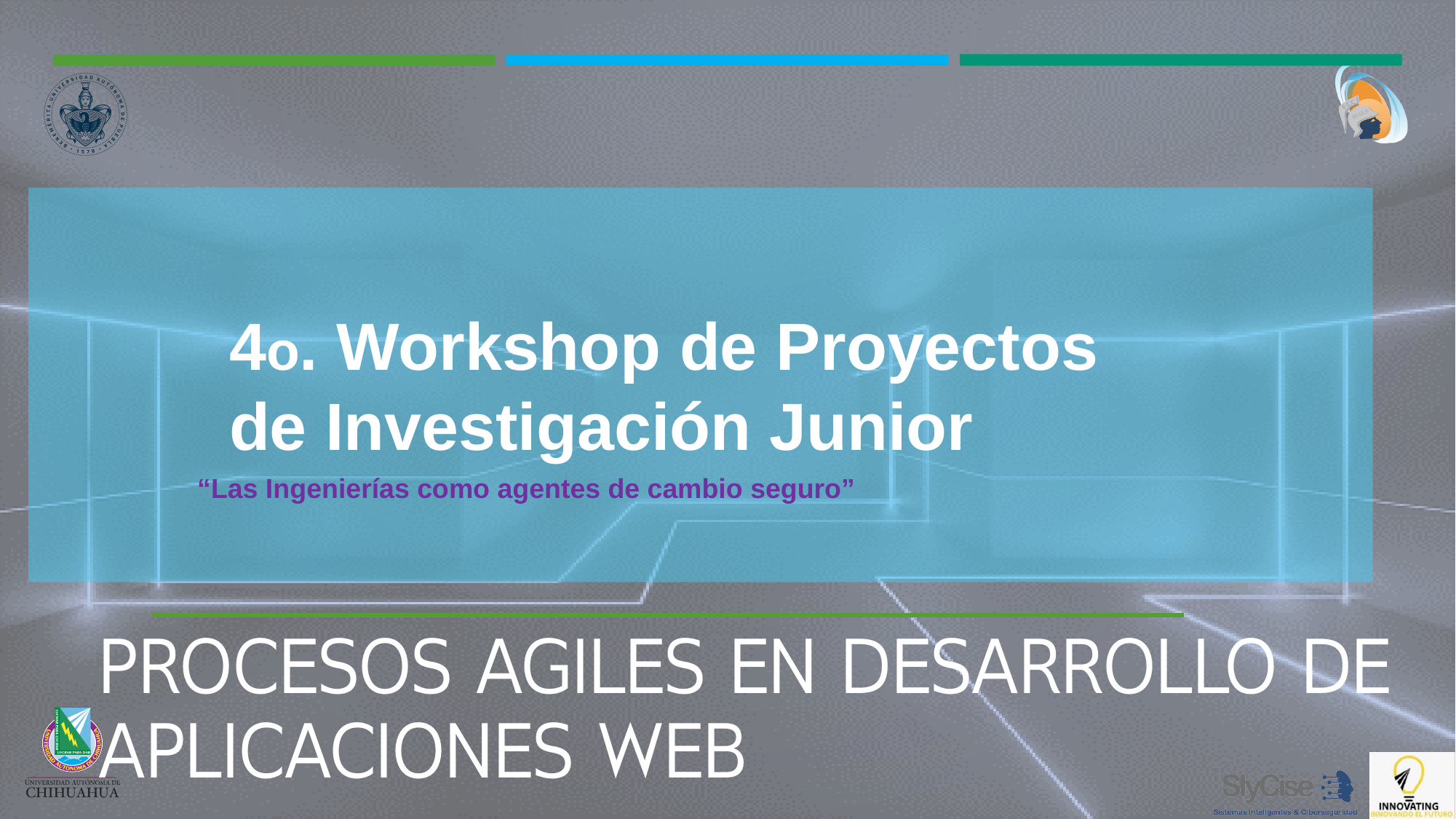

Procesos Agiles en desarrollo de aplicaciones web